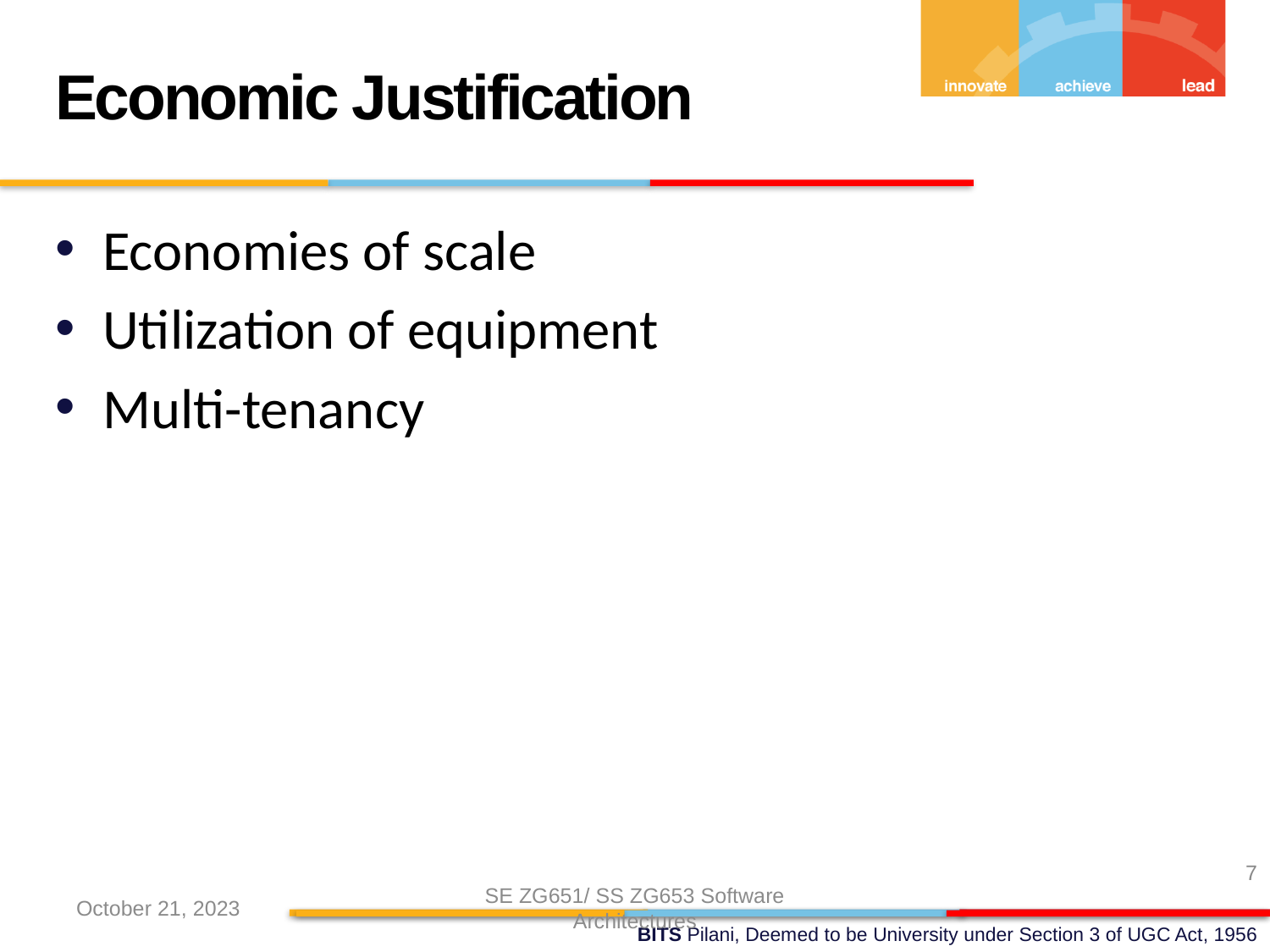

Economic Justification
Economies of scale
Utilization of equipment
Multi-tenancy
7
October 21, 2023
SE ZG651/ SS ZG653 Software Architectures